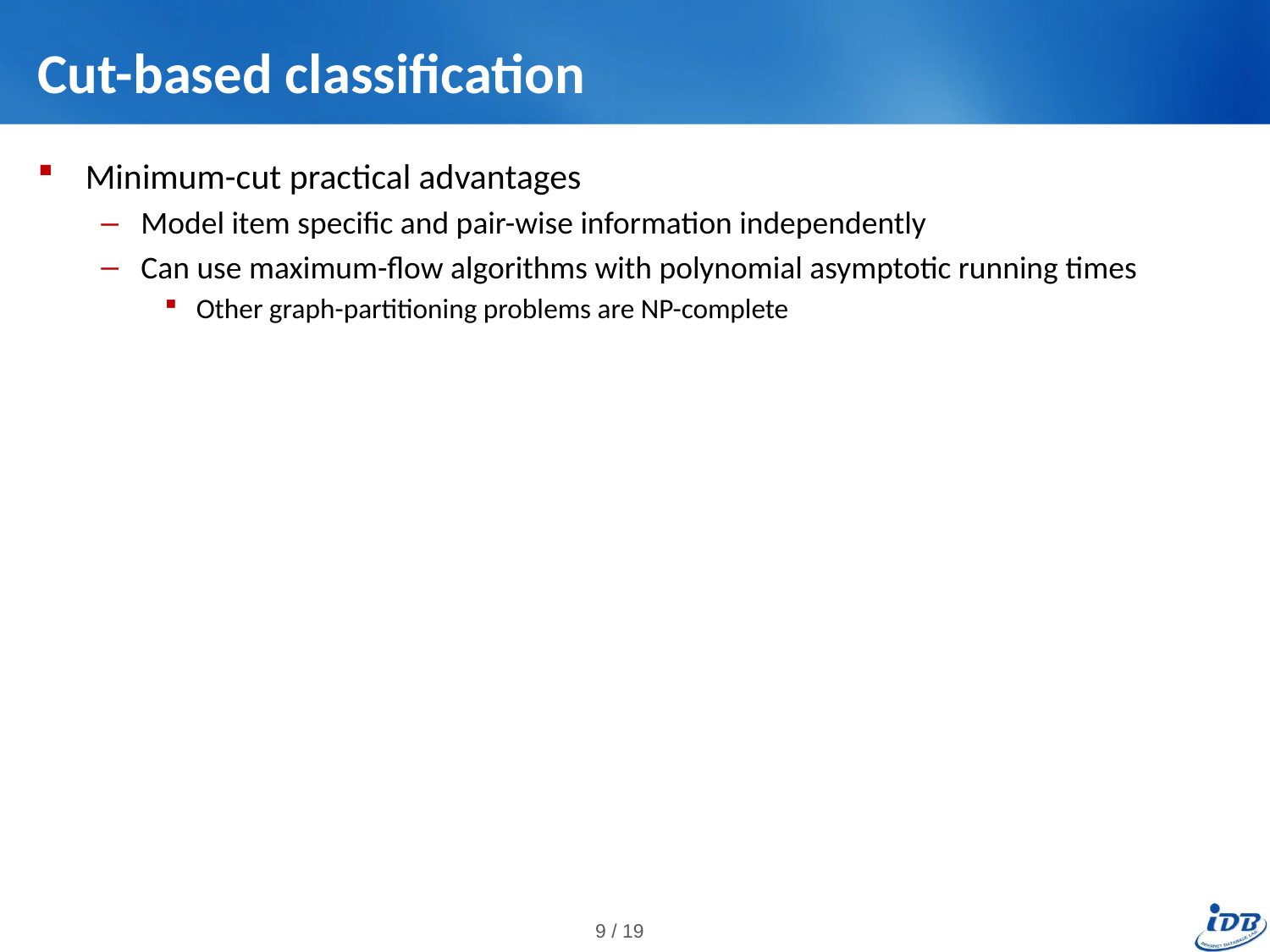

# Cut-based classification
Minimum-cut practical advantages
Model item specific and pair-wise information independently
Can use maximum-flow algorithms with polynomial asymptotic running times
Other graph-partitioning problems are NP-complete